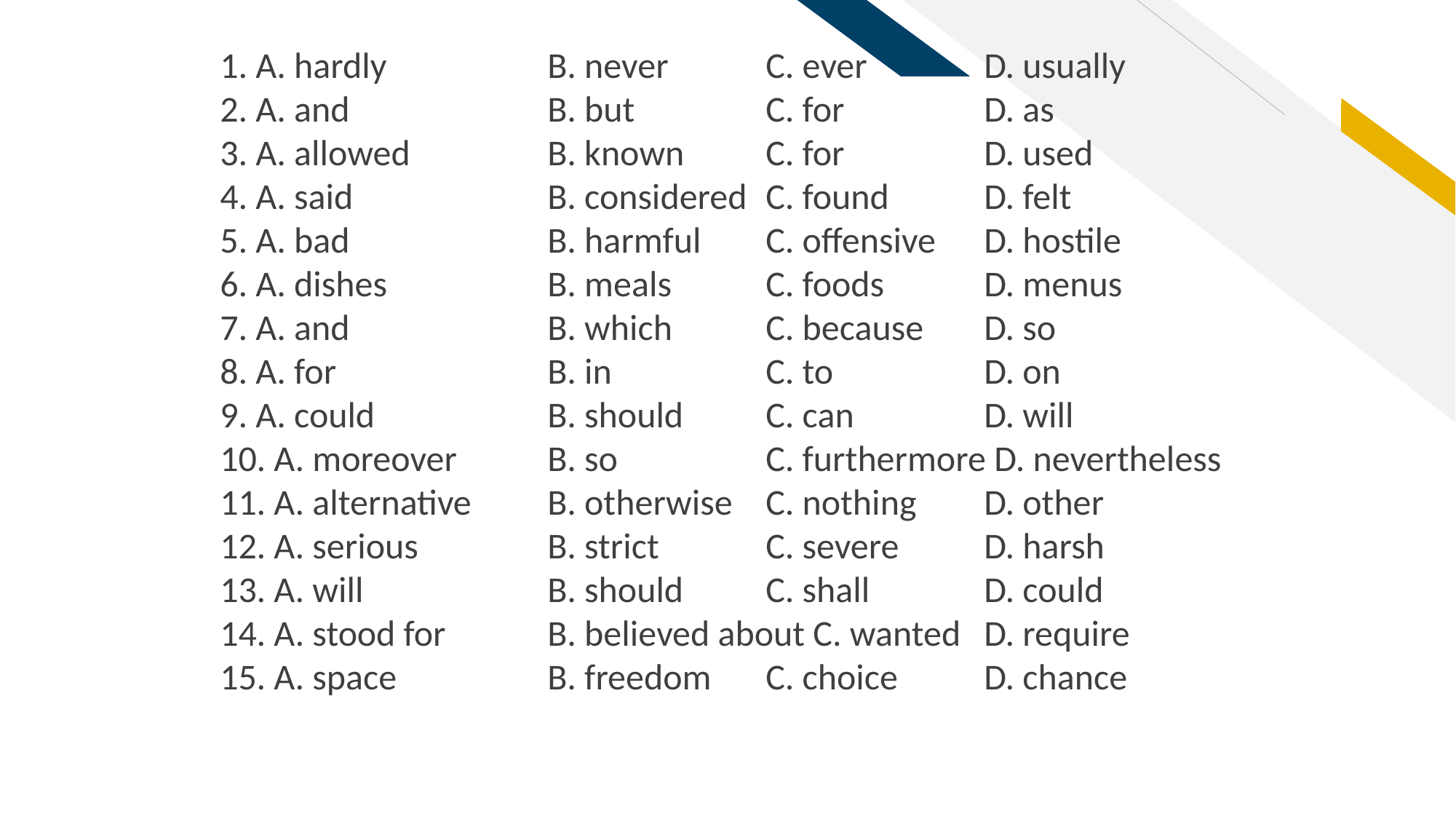

1. A. hardly 		B. never 	C. ever 	D. usually
2. A. and 		B. but 		C. for 		D. as
3. A. allowed 		B. known 	C. for 		D. used
4. A. said 		B. considered 	C. found 	D. felt
5. A. bad 		B. harmful 	C. offensive 	D. hostile
6. A. dishes 		B. meals 	C. foods 	D. menus
7. A. and 		B. which 	C. because 	D. so
8. A. for 		B. in 		C. to 		D. on
9. A. could 		B. should 	C. can 		D. will
10. A. moreover 	B. so 		C. furthermore D. nevertheless
11. A. alternative 	B. otherwise 	C. nothing 	D. other
12. A. serious 		B. strict 	C. severe 	D. harsh
13. A. will 		B. should 	C. shall 	D. could
14. A. stood for 	B. believed about C. wanted 	D. require
15. A. space 		B. freedom 	C. choice 	D. chance